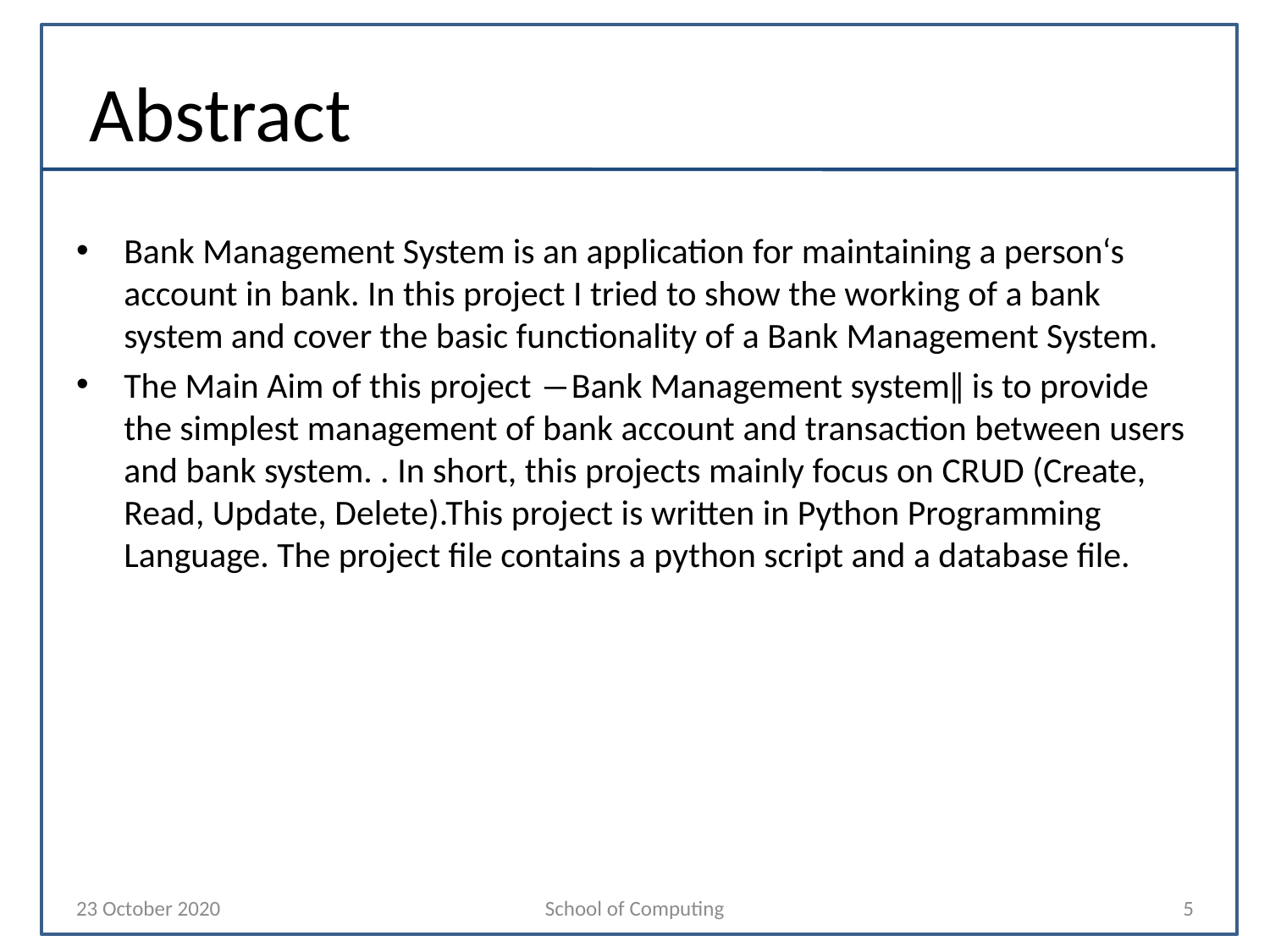

# Abstract
Bank Management System is an application for maintaining a person‘s account in bank. In this project I tried to show the working of a bank system and cover the basic functionality of a Bank Management System.
The Main Aim of this project ―Bank Management system‖ is to provide the simplest management of bank account and transaction between users and bank system. . In short, this projects mainly focus on CRUD (Create, Read, Update, Delete).This project is written in Python Programming Language. The project file contains a python script and a database file.

23 October 2020
School of Computing
5